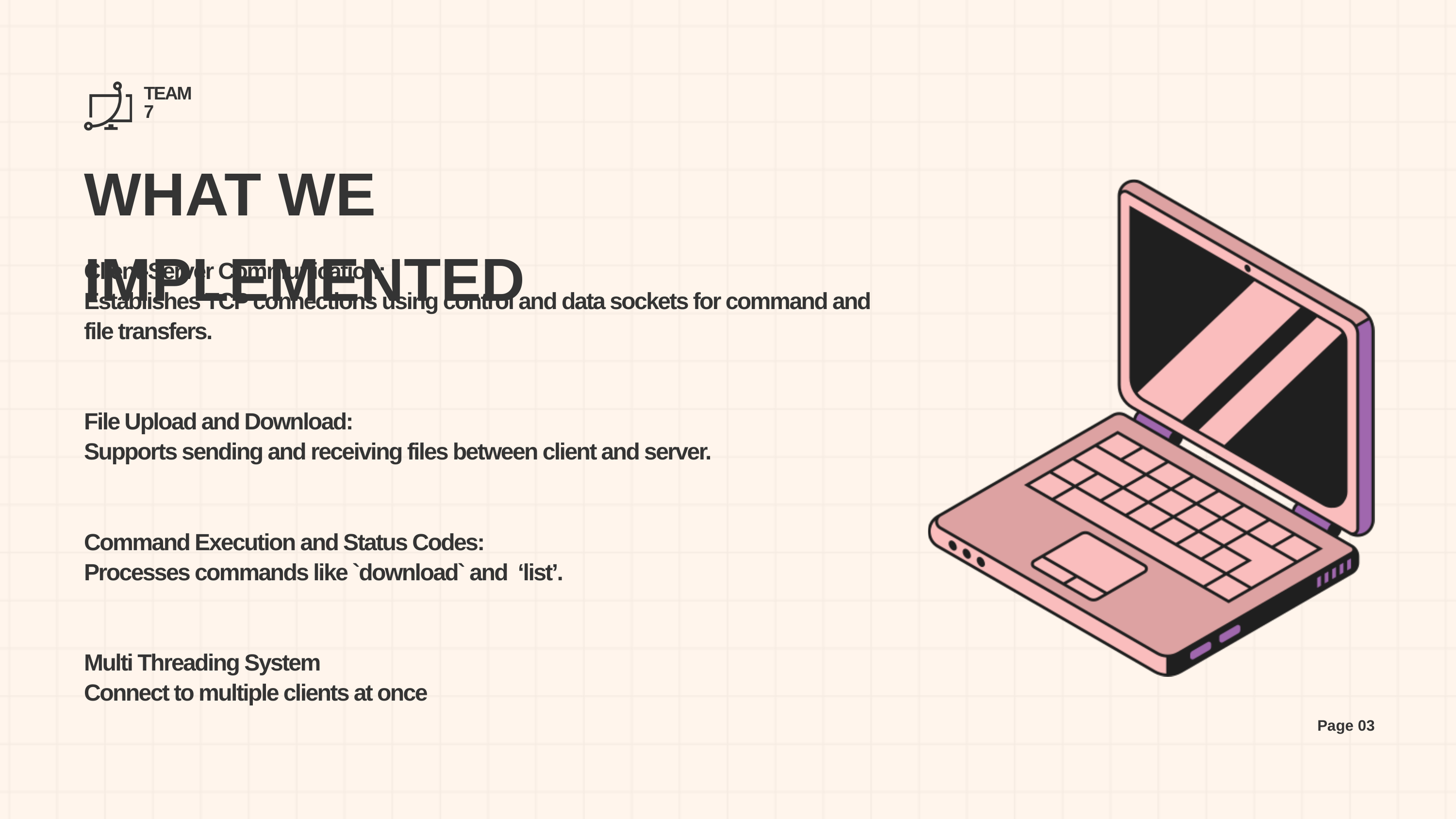

TEAM
7
WHAT WE IMPLEMENTED

Client-Server Communication:
Establishes TCP connections using control and data sockets for command and file transfers.

File Upload and Download:
Supports sending and receiving files between client and server.

Command Execution and Status Codes:
Processes commands like `download` and  ‘list’.

Multi Threading System
Connect to multiple clients at once

Page 03